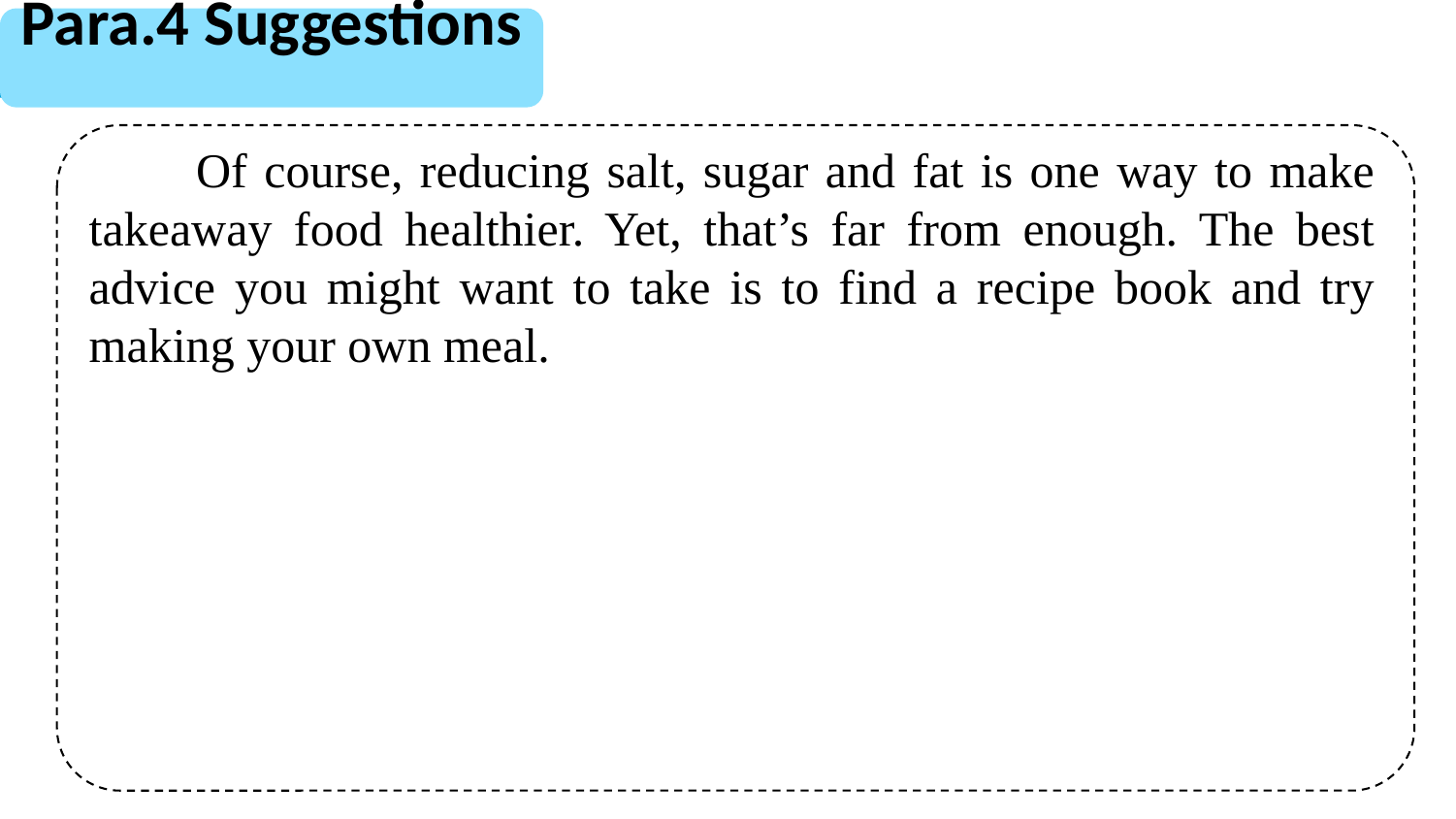

Para.4 Suggestions

     Of course, reducing salt, sugar and fat is one way to make takeaway food healthier. Yet, that’s far from enough. The best advice you might want to take is to find a recipe book and try making your own meal.